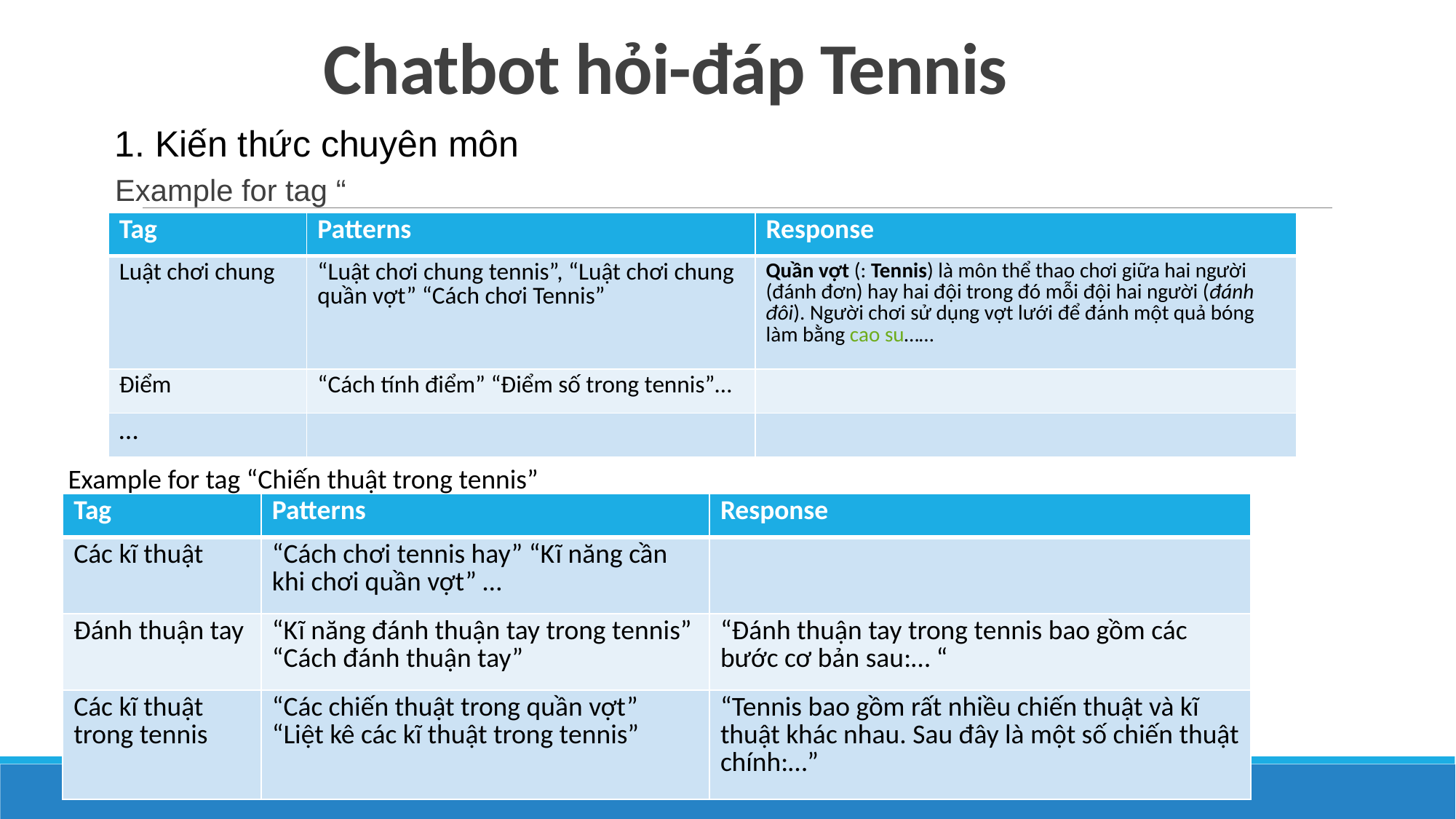

# Chatbot hỏi-đáp Tennis
1. Kiến thức chuyên môn
Example for tag “

| Tag | Patterns | Response |
| --- | --- | --- |
| Luật chơi chung | “Luật chơi chung tennis”, “Luật chơi chung quần vợt” “Cách chơi Tennis” | Quần vợt (: Tennis) là môn thể thao chơi giữa hai người (đánh đơn) hay hai đội trong đó mỗi đội hai người (đánh đôi). Người chơi sử dụng vợt lưới để đánh một quả bóng làm bằng cao su…… |
| Điểm | “Cách tính điểm” “Điểm số trong tennis”… |  |
| … |  |  |
Example for tag “Chiến thuật trong tennis”
| Tag | Patterns | Response |
| --- | --- | --- |
| Các kĩ thuật | “Cách chơi tennis hay” “Kĩ năng cần khi chơi quần vợt” … |  |
| Đánh thuận tay | “Kĩ năng đánh thuận tay trong tennis” “Cách đánh thuận tay” | “Đánh thuận tay trong tennis bao gồm các bước cơ bản sau:… “ |
| Các kĩ thuật trong tennis | “Các chiến thuật trong quần vợt” “Liệt kê các kĩ thuật trong tennis” | “Tennis bao gồm rất nhiều chiến thuật và kĩ thuật khác nhau. Sau đây là một số chiến thuật chính:…” |